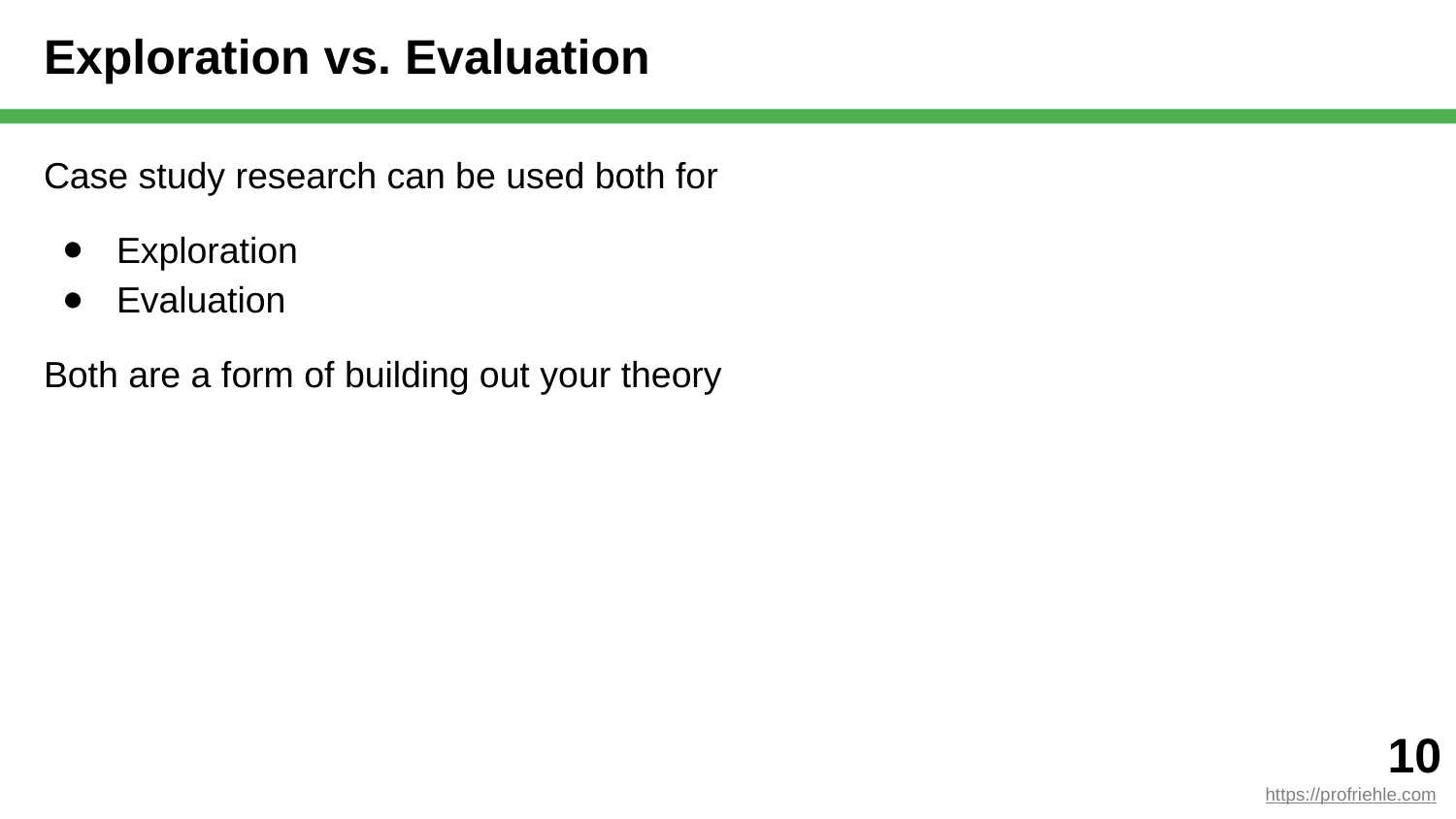

# Exploration vs. Evaluation
Case study research can be used both for
Exploration
Evaluation
Both are a form of building out your theory
10
https://profriehle.com